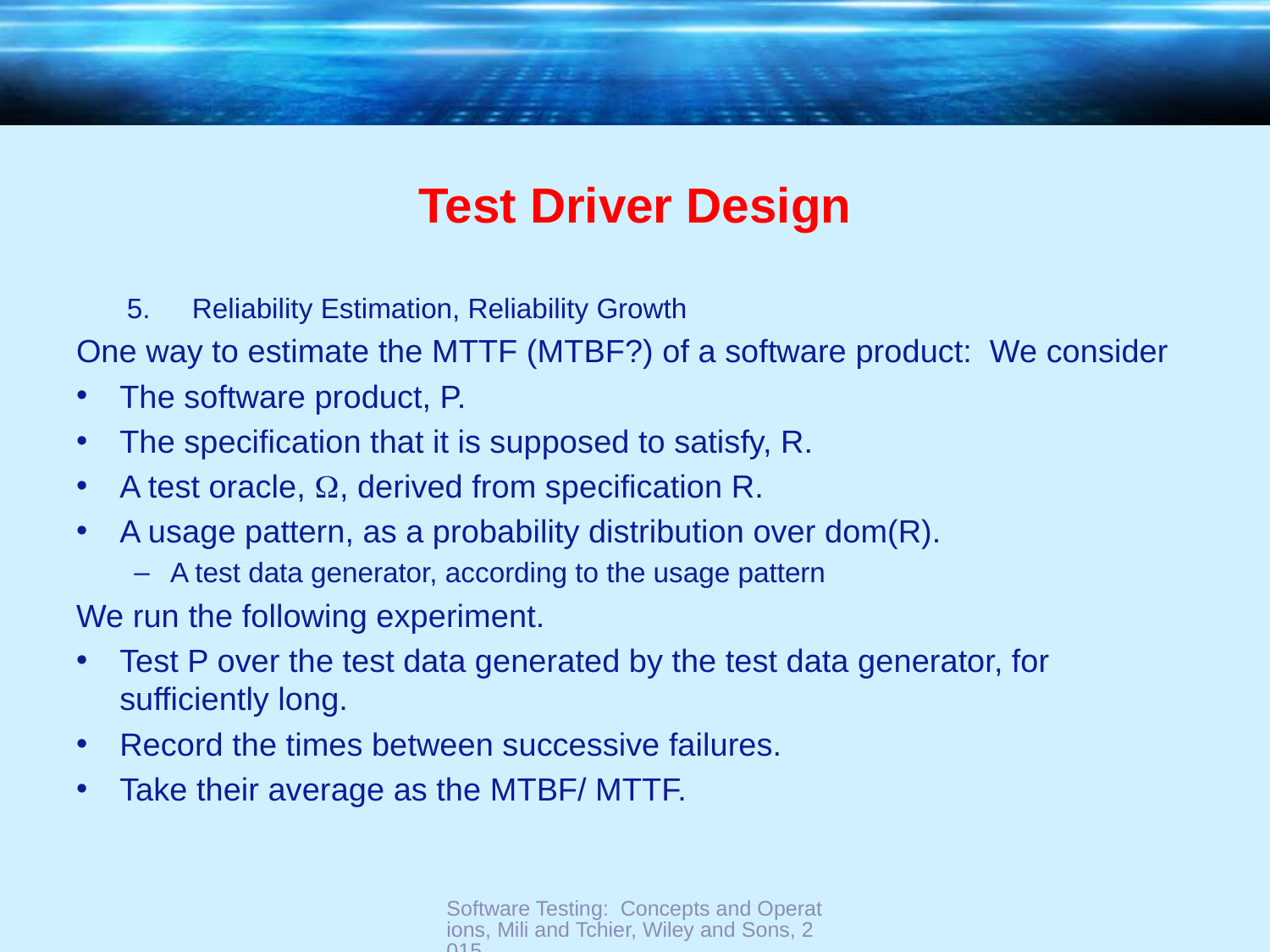

# Test Driver Design
Reliability Estimation, Reliability Growth
One way to estimate the MTTF (MTBF?) of a software product:  We consider
The software product, P.
The specification that it is supposed to satisfy, R.
A test oracle, Ω, derived from specification R.
A usage pattern, as a probability distribution over dom(R).
A test data generator, according to the usage pattern
We run the following experiment.
Test P over the test data generated by the test data generator, for sufficiently long.
Record the times between successive failures.
Take their average as the MTBF/ MTTF.
Software Testing:  Concepts and Operations, Mili and Tchier, Wiley and Sons, 2015